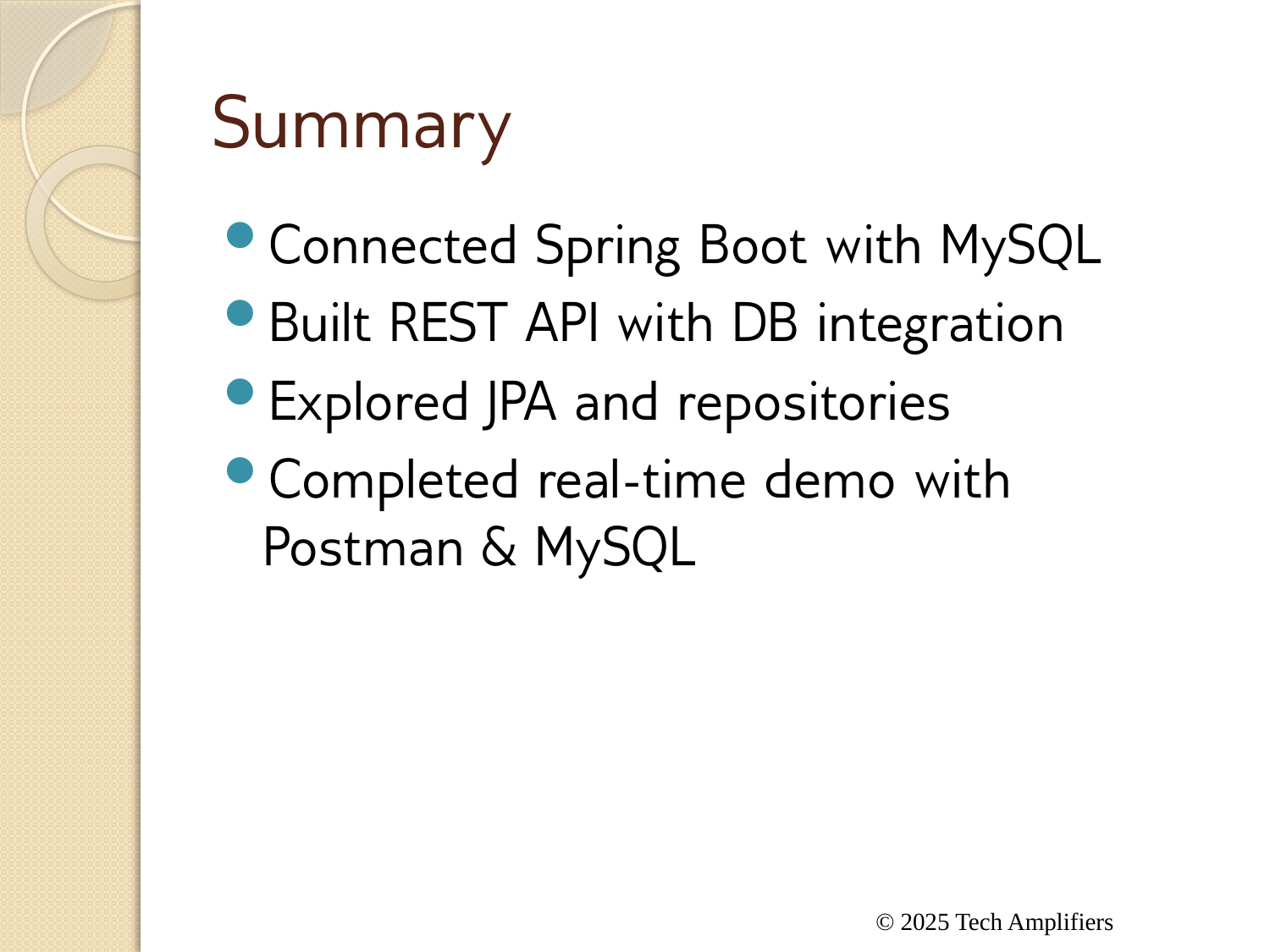

# Summary
Connected Spring Boot with MySQL
Built REST API with DB integration
Explored JPA and repositories
Completed real-time demo with Postman & MySQL
© 2025 Tech Amplifiers